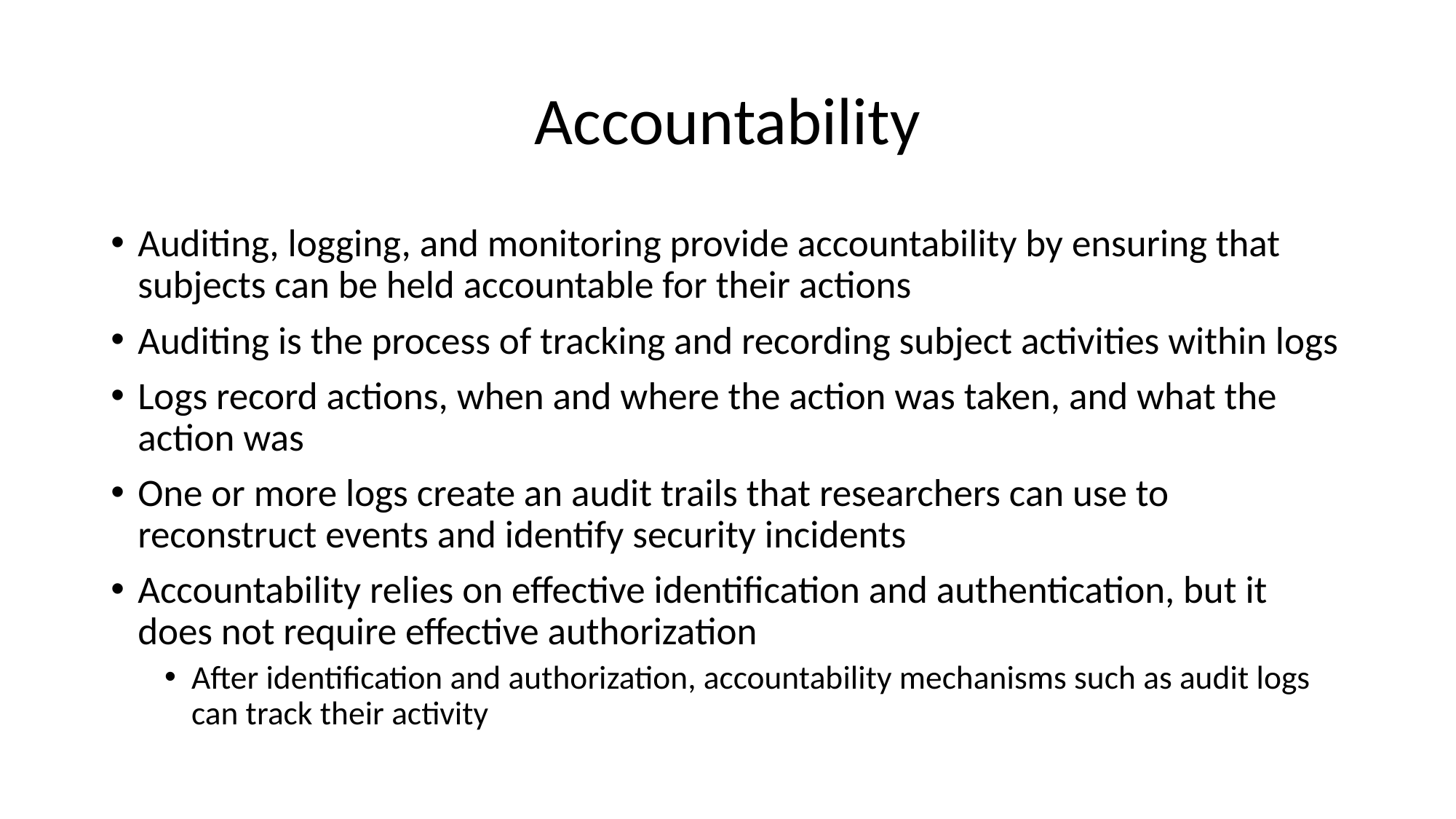

# Accountability
Auditing, logging, and monitoring provide accountability by ensuring that subjects can be held accountable for their actions
Auditing is the process of tracking and recording subject activities within logs
Logs record actions, when and where the action was taken, and what the action was
One or more logs create an audit trails that researchers can use to reconstruct events and identify security incidents
Accountability relies on effective identification and authentication, but it does not require effective authorization
After identification and authorization, accountability mechanisms such as audit logs can track their activity